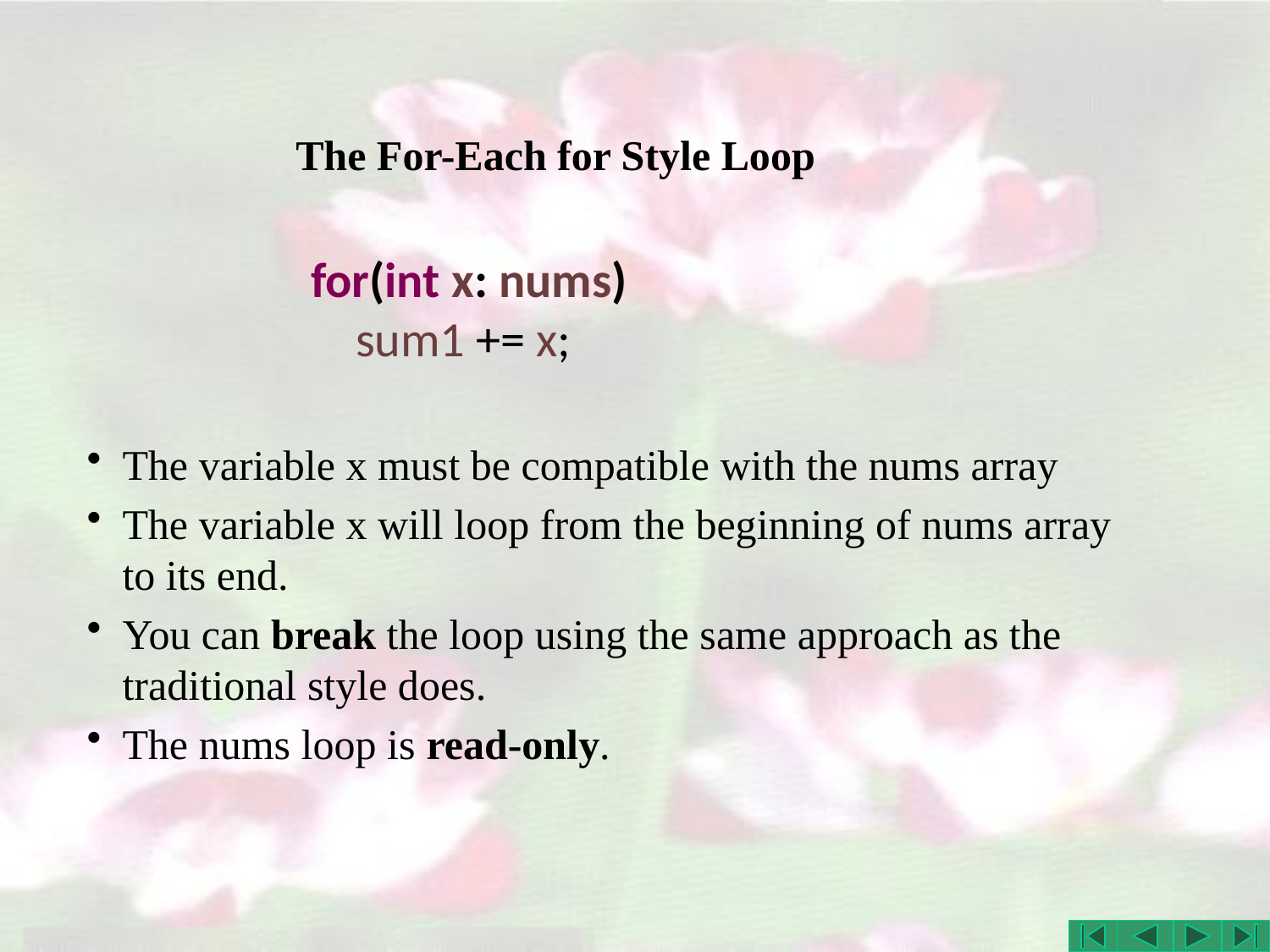

# The For-Each for Style Loop
for(int x: nums)
    sum1 += x;
The variable x must be compatible with the nums array
The variable x will loop from the beginning of nums array to its end.
You can break the loop using the same approach as the traditional style does.
The nums loop is read-only.